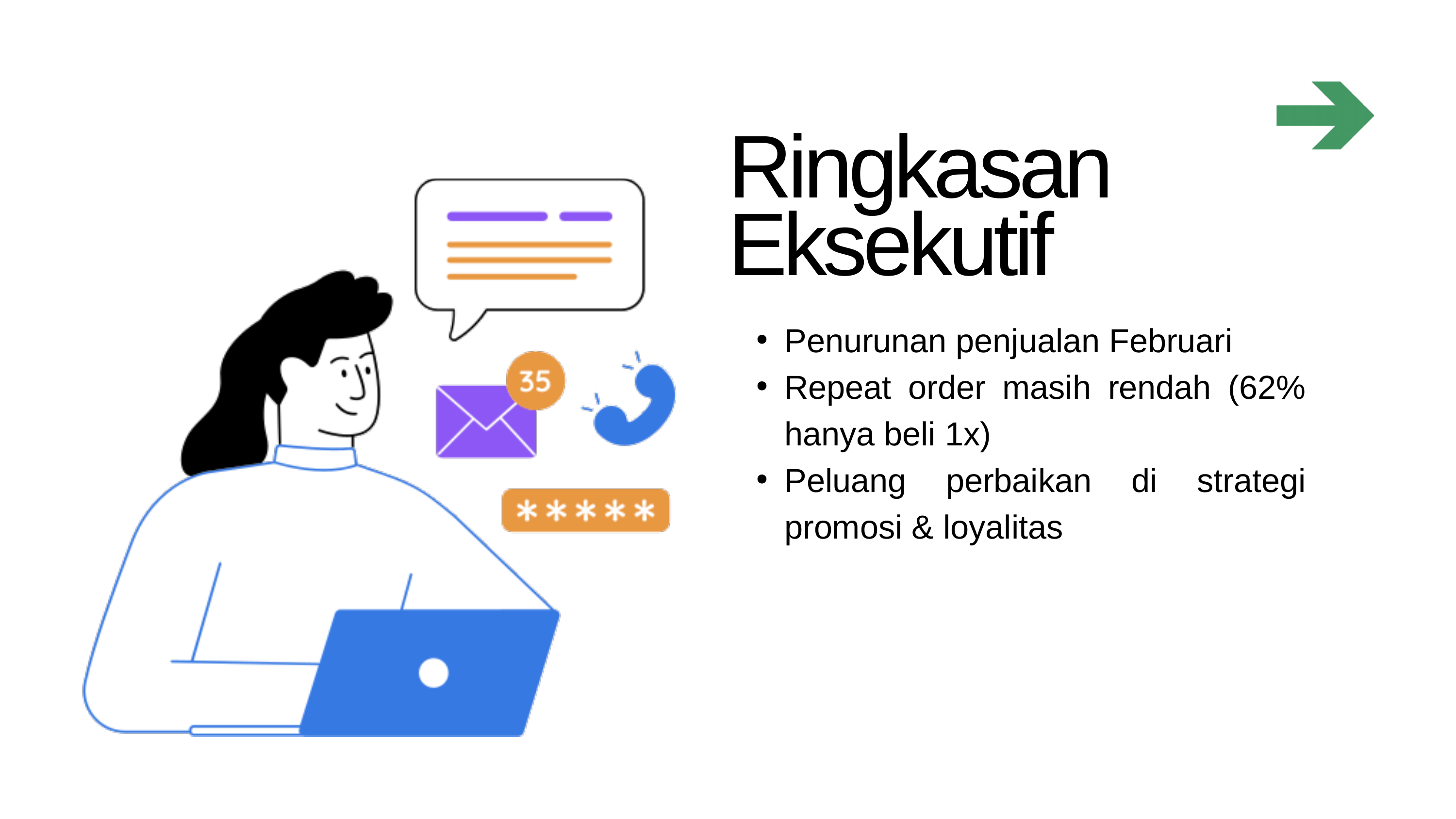

Ringkasan Eksekutif

Penurunan penjualan Februari
Repeat order masih rendah (62% hanya beli 1x)
Peluang perbaikan di strategi promosi & loyalitas